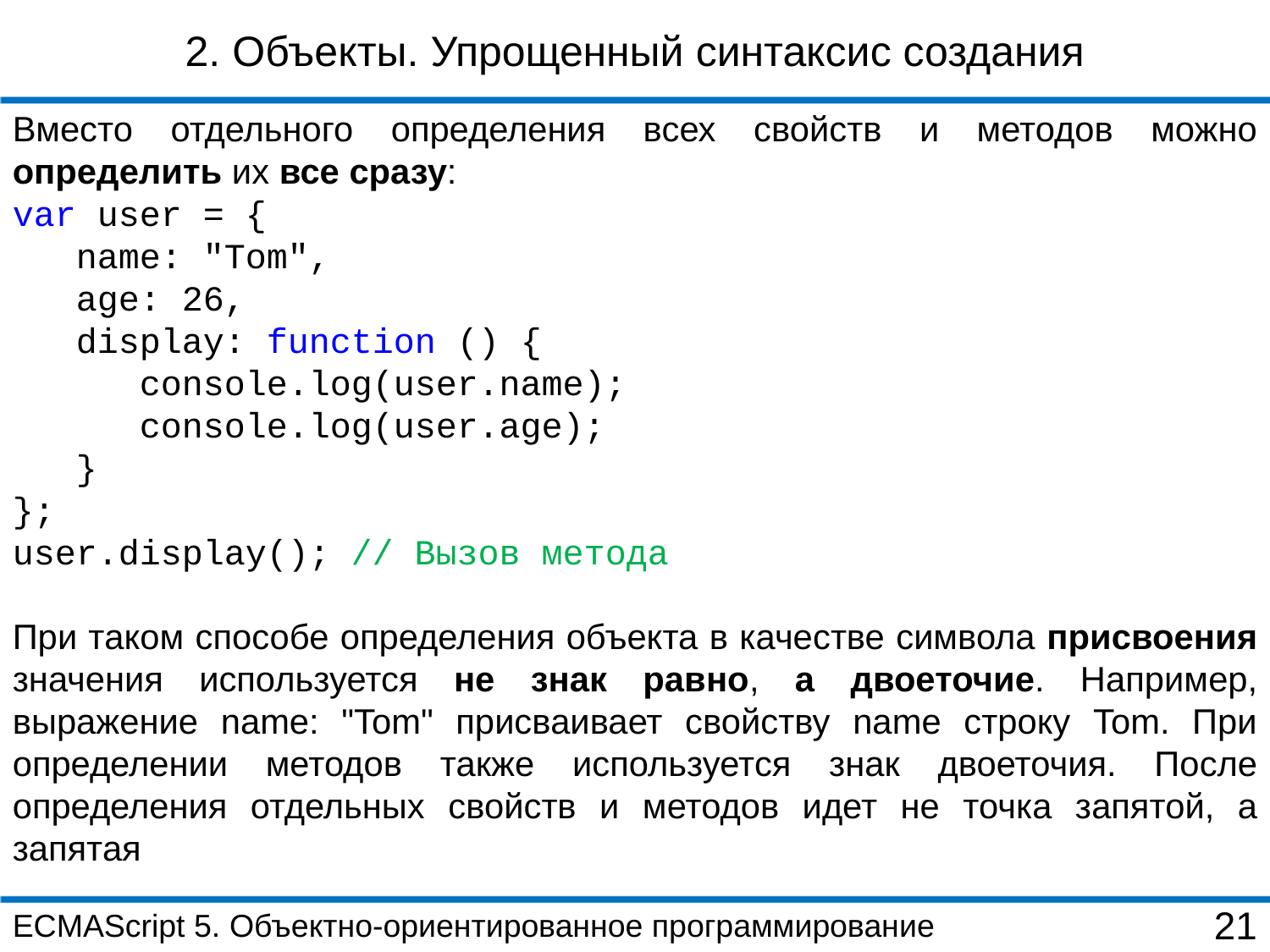

2. Объекты. Упрощенный синтаксис создания
Вместо отдельного определения всех свойств и методов можно определить их все сразу:
var user = {
   name: "Tom",
   age: 26,
   display: function () {
      console.log(user.name);
      console.log(user.age);
   }
};
user.display(); // Вызов метода

При таком способе определения объекта в качестве символа присвоения значения используется не знак равно, а двоеточие. Например, выражение name: "Tom" присваивает свойству name строку Tom. При определении методов также используется знак двоеточия. После определения отдельных свойств и методов идет не точка запятой, а запятая
ECMAScript 5. Объектно-ориентированное программирование
21